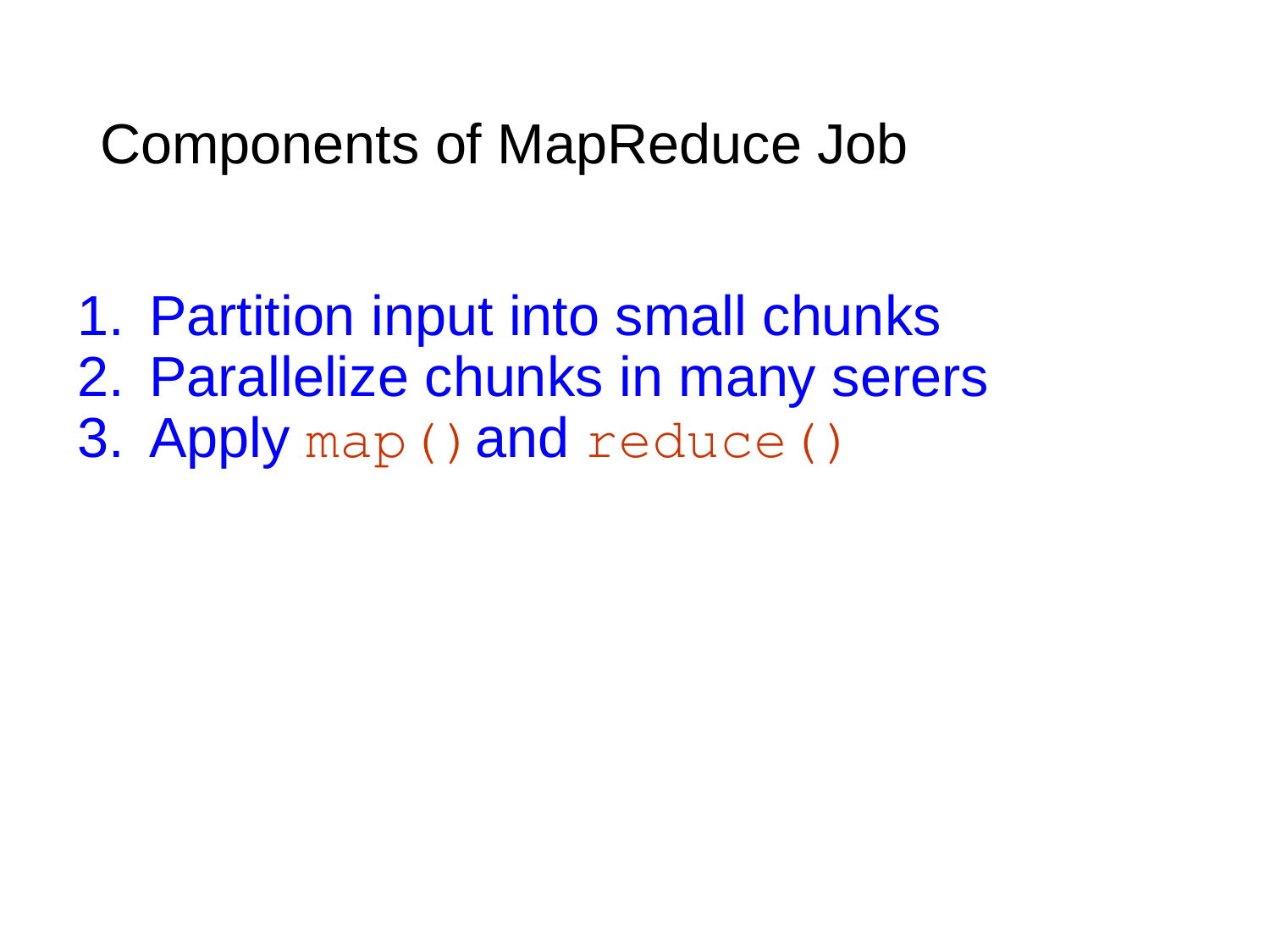

# Components of MapReduce Job
Partition input into small chunks
Parallelize chunks in many serers
Apply map()and reduce()